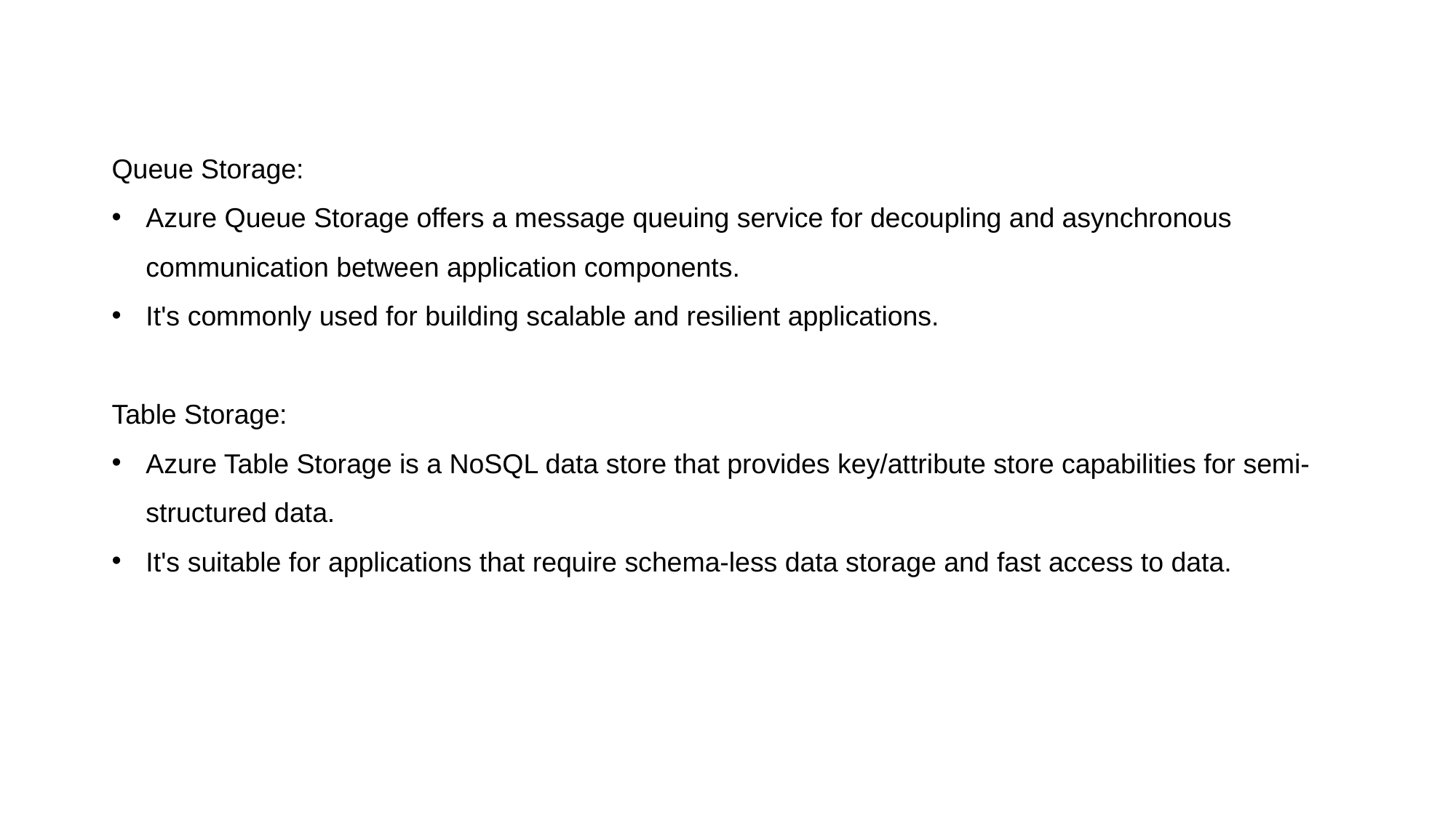

Queue Storage:
Azure Queue Storage offers a message queuing service for decoupling and asynchronous communication between application components.
It's commonly used for building scalable and resilient applications.

Table Storage:
Azure Table Storage is a NoSQL data store that provides key/attribute store capabilities for semi-structured data.
It's suitable for applications that require schema-less data storage and fast access to data.